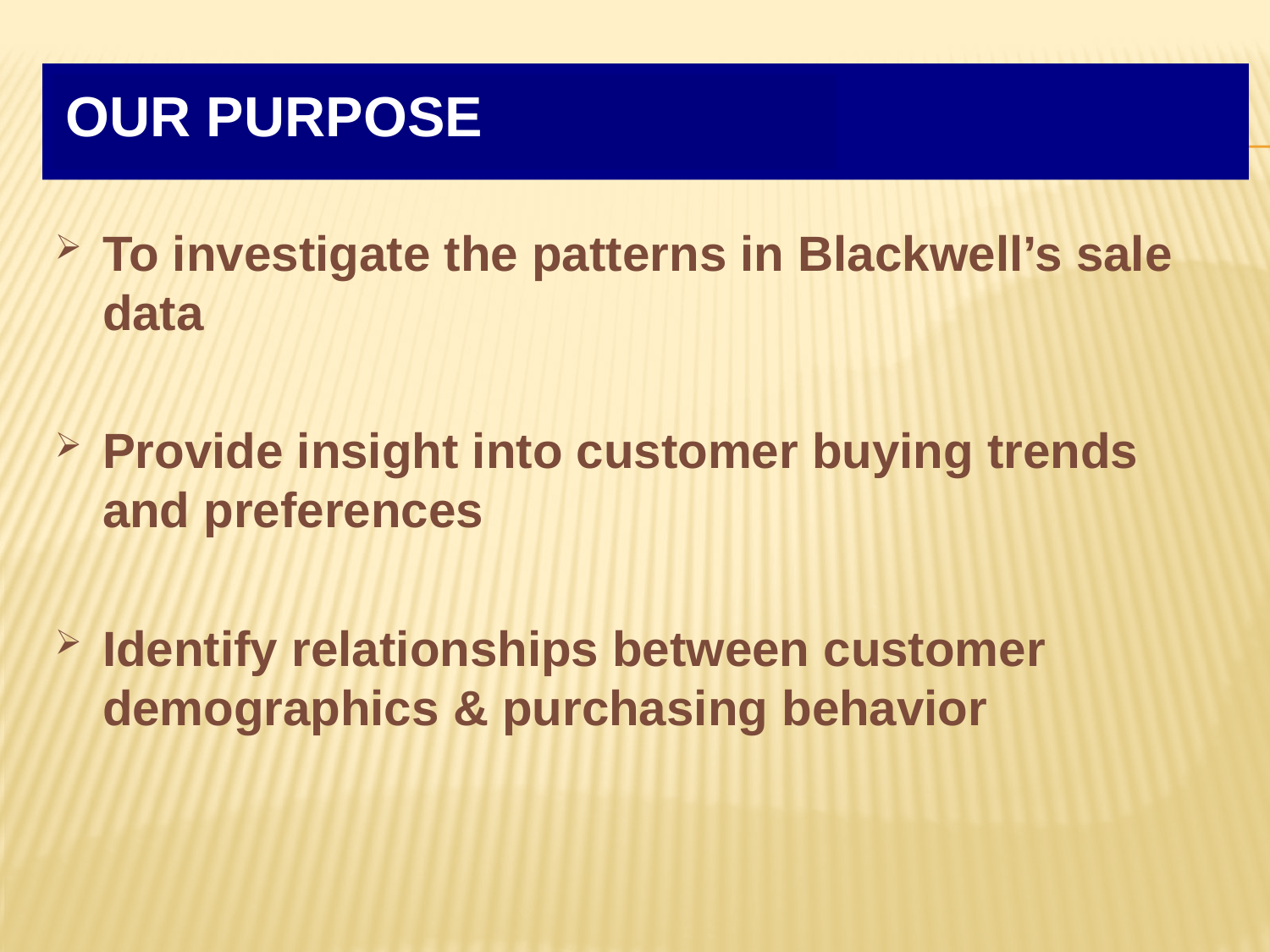

#
OUR PURPOSE
To investigate the patterns in Blackwell’s sale data

Provide insight into customer buying trends and preferences

Identify relationships between customer demographics & purchasing behavior